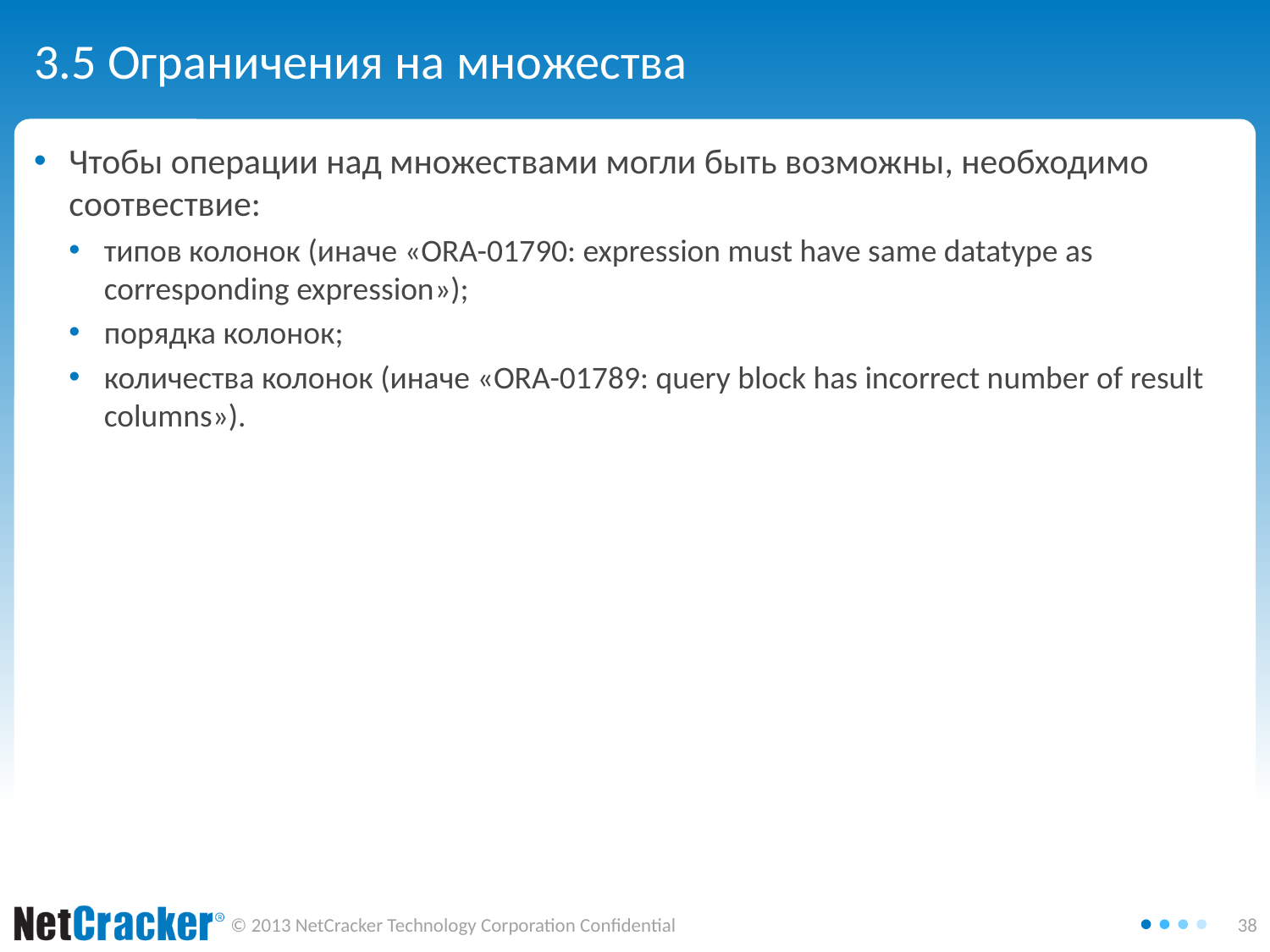

# 3.5 Ограничения на множества
Чтобы операции над множествами могли быть возможны, необходимо соотвествие:
типов колонок (иначе «ORA-01790: expression must have same datatype as corresponding expression»);
порядка колонок;
количества колонок (иначе «ORA-01789: query block has incorrect number of result columns»).